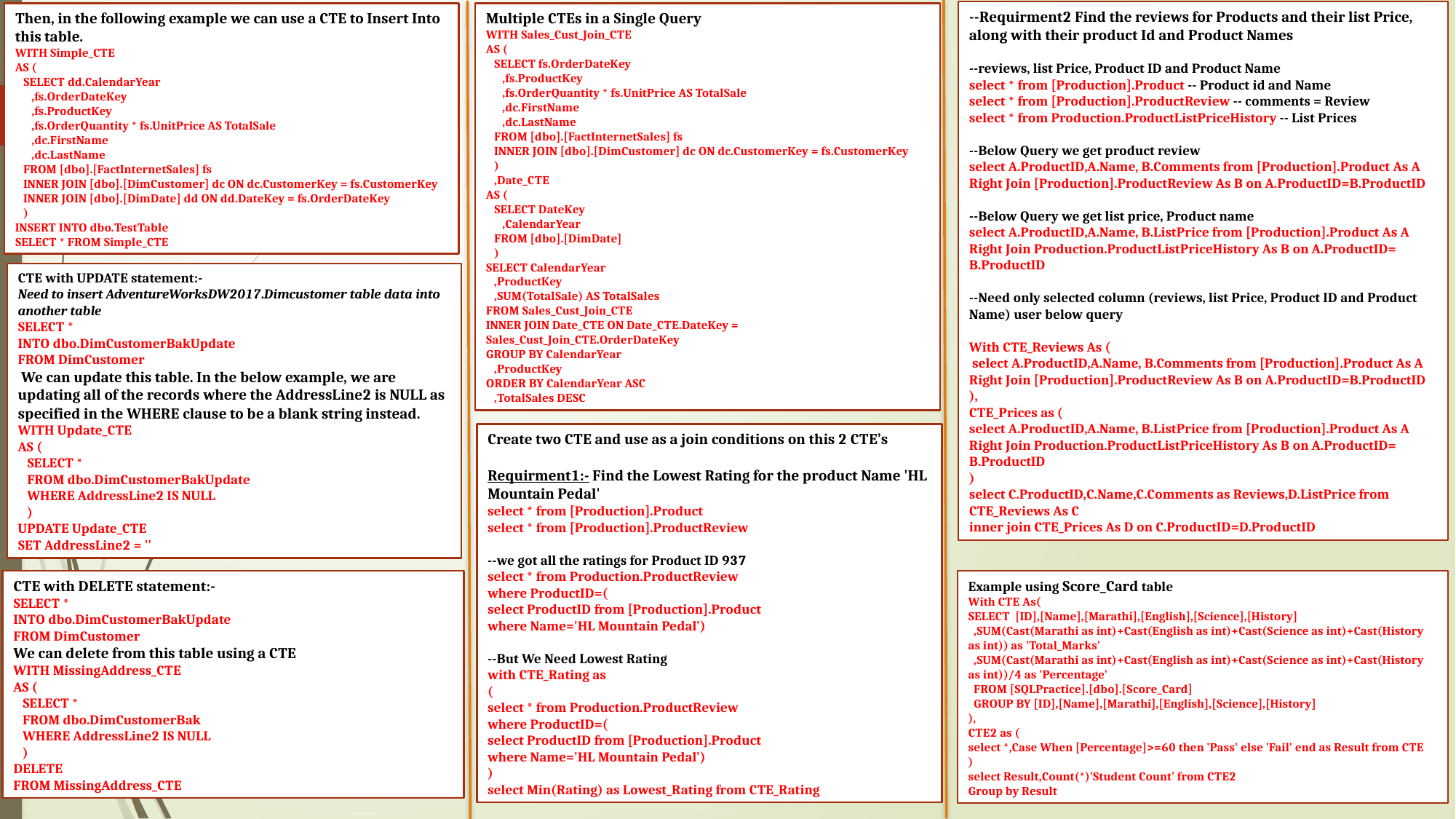

--Requirment2 Find the reviews for Products and their list Price, along with their product Id and Product Names

--reviews, list Price, Product ID and Product Name
select * from [Production].Product -- Product id and Name
select * from [Production].ProductReview -- comments = Review
select * from Production.ProductListPriceHistory -- List Prices

--Below Query we get product review
select A.ProductID,A.Name, B.Comments from [Production].Product As A
Right Join [Production].ProductReview As B on A.ProductID=B.ProductID

--Below Query we get list price, Product name
select A.ProductID,A.Name, B.ListPrice from [Production].Product As A
Right Join Production.ProductListPriceHistory As B on A.ProductID= B.ProductID

--Need only selected column (reviews, list Price, Product ID and Product Name) user below query

With CTE_Reviews As (
 select A.ProductID,A.Name, B.Comments from [Production].Product As A
Right Join [Production].ProductReview As B on A.ProductID=B.ProductID
),
CTE_Prices as (
select A.ProductID,A.Name, B.ListPrice from [Production].Product As A
Right Join Production.ProductListPriceHistory As B on A.ProductID= B.ProductID
)
select C.ProductID,C.Name,C.Comments as Reviews,D.ListPrice from CTE_Reviews As C
inner join CTE_Prices As D on C.ProductID=D.ProductID
Then, in the following example we can use a CTE to Insert Into this table.
WITH Simple_CTE
AS (
   SELECT dd.CalendarYear
      ,fs.OrderDateKey
      ,fs.ProductKey
      ,fs.OrderQuantity * fs.UnitPrice AS TotalSale
      ,dc.FirstName
      ,dc.LastName
   FROM [dbo].[FactInternetSales] fs
   INNER JOIN [dbo].[DimCustomer] dc ON dc.CustomerKey = fs.CustomerKey
   INNER JOIN [dbo].[DimDate] dd ON dd.DateKey = fs.OrderDateKey
   )
INSERT INTO dbo.TestTable
SELECT * FROM Simple_CTE
Multiple CTEs in a Single Query
WITH Sales_Cust_Join_CTE
AS (
   SELECT fs.OrderDateKey
      ,fs.ProductKey
      ,fs.OrderQuantity * fs.UnitPrice AS TotalSale
      ,dc.FirstName
      ,dc.LastName
   FROM [dbo].[FactInternetSales] fs
   INNER JOIN [dbo].[DimCustomer] dc ON dc.CustomerKey = fs.CustomerKey
   )
   ,Date_CTE
AS (
   SELECT DateKey
      ,CalendarYear
   FROM [dbo].[DimDate]
   )
SELECT CalendarYear
   ,ProductKey
   ,SUM(TotalSale) AS TotalSales
FROM Sales_Cust_Join_CTE
INNER JOIN Date_CTE ON Date_CTE.DateKey = Sales_Cust_Join_CTE.OrderDateKey
GROUP BY CalendarYear
   ,ProductKey
ORDER BY CalendarYear ASC
   ,TotalSales DESC
CTE with UPDATE statement:-
Need to insert AdventureWorksDW2017.Dimcustomer table data into another table
SELECT *
INTO dbo.DimCustomerBakUpdate
FROM DimCustomer
 We can update this table. In the below example, we are updating all of the records where the AddressLine2 is NULL as specified in the WHERE clause to be a blank string instead.
WITH Update_CTE
AS (
   SELECT *
   FROM dbo.DimCustomerBakUpdate
   WHERE AddressLine2 IS NULL
   )
UPDATE Update_CTE
SET AddressLine2 = ''
Create two CTE and use as a join conditions on this 2 CTE’s

Requirment1:- Find the Lowest Rating for the product Name 'HL Mountain Pedal'
select * from [Production].Product
select * from [Production].ProductReview

--we got all the ratings for Product ID 937
select * from Production.ProductReview
where ProductID=(
select ProductID from [Production].Product
where Name='HL Mountain Pedal')

--But We Need Lowest Rating
with CTE_Rating as
(
select * from Production.ProductReview
where ProductID=(
select ProductID from [Production].Product
where Name='HL Mountain Pedal')
)
select Min(Rating) as Lowest_Rating from CTE_Rating
Example using Score_Card table
With CTE As(
SELECT  [ID],[Name],[Marathi],[English],[Science],[History]
  ,SUM(Cast(Marathi as int)+Cast(English as int)+Cast(Science as int)+Cast(History as int)) as 'Total_Marks'
  ,SUM(Cast(Marathi as int)+Cast(English as int)+Cast(Science as int)+Cast(History as int))/4 as 'Percentage'
  FROM [SQLPractice].[dbo].[Score_Card]
  GROUP BY [ID],[Name],[Marathi],[English],[Science],[History]
),
CTE2 as (
select *,Case When [Percentage]>=60 then 'Pass' else 'Fail' end as Result from CTE
)
select Result,Count(*)'Student Count' from CTE2
Group by Result
CTE with DELETE statement:-
SELECT *
INTO dbo.DimCustomerBakUpdate
FROM DimCustomer
We can delete from this table using a CTE
WITH MissingAddress_CTE
AS (
   SELECT *
   FROM dbo.DimCustomerBak
   WHERE AddressLine2 IS NULL
   )
DELETE
FROM MissingAddress_CTE